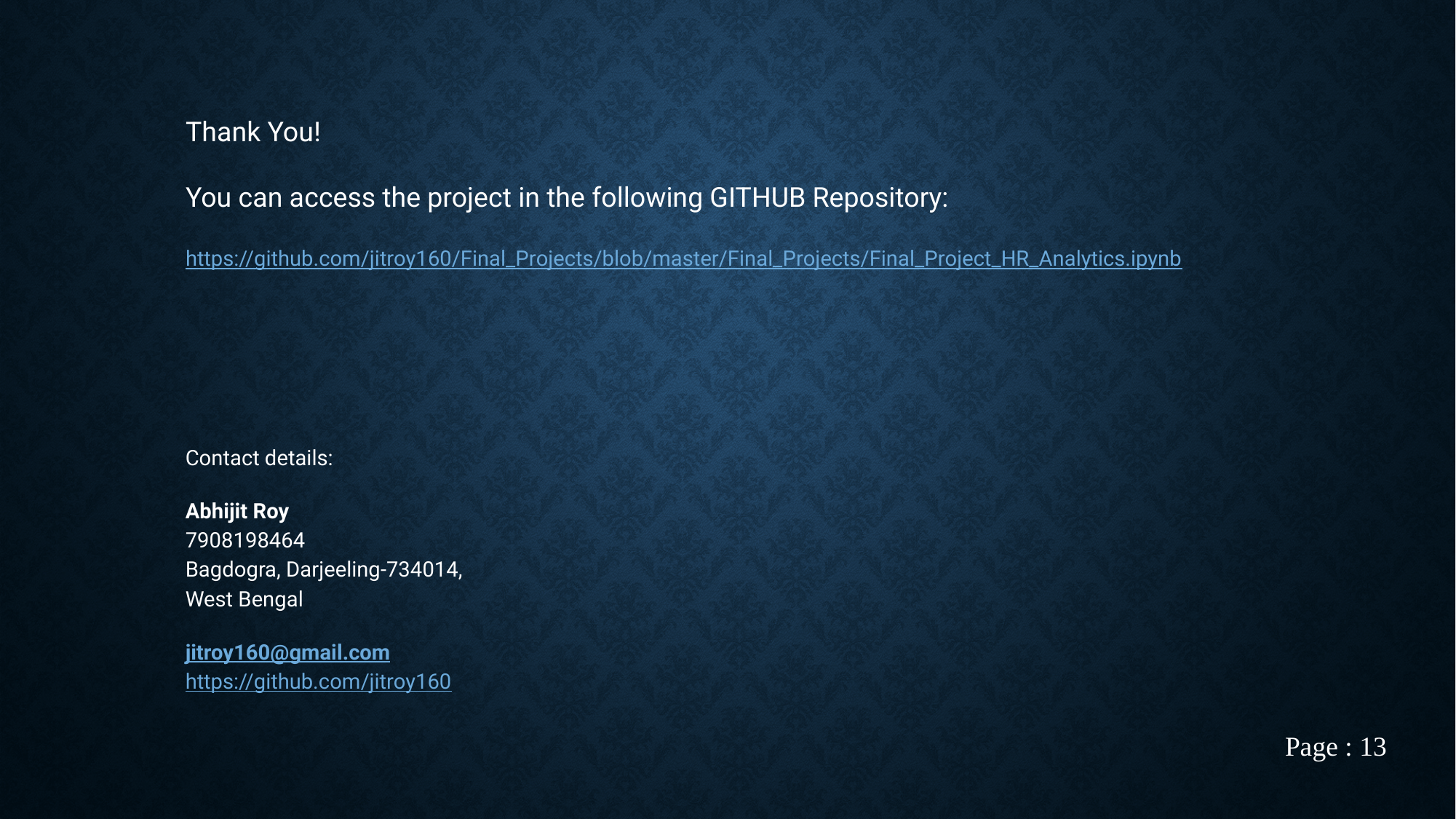

Thank You!
You can access the project in the following GITHUB Repository:

https://github.com/jitroy160/Final_Projects/blob/master/Final_Projects/Final_Project_HR_Analytics.ipynb
Contact details:
Abhijit Roy
7908198464
Bagdogra, Darjeeling-734014,
West Bengal
jitroy160@gmail.com
https://github.com/jitroy160

Page : 13